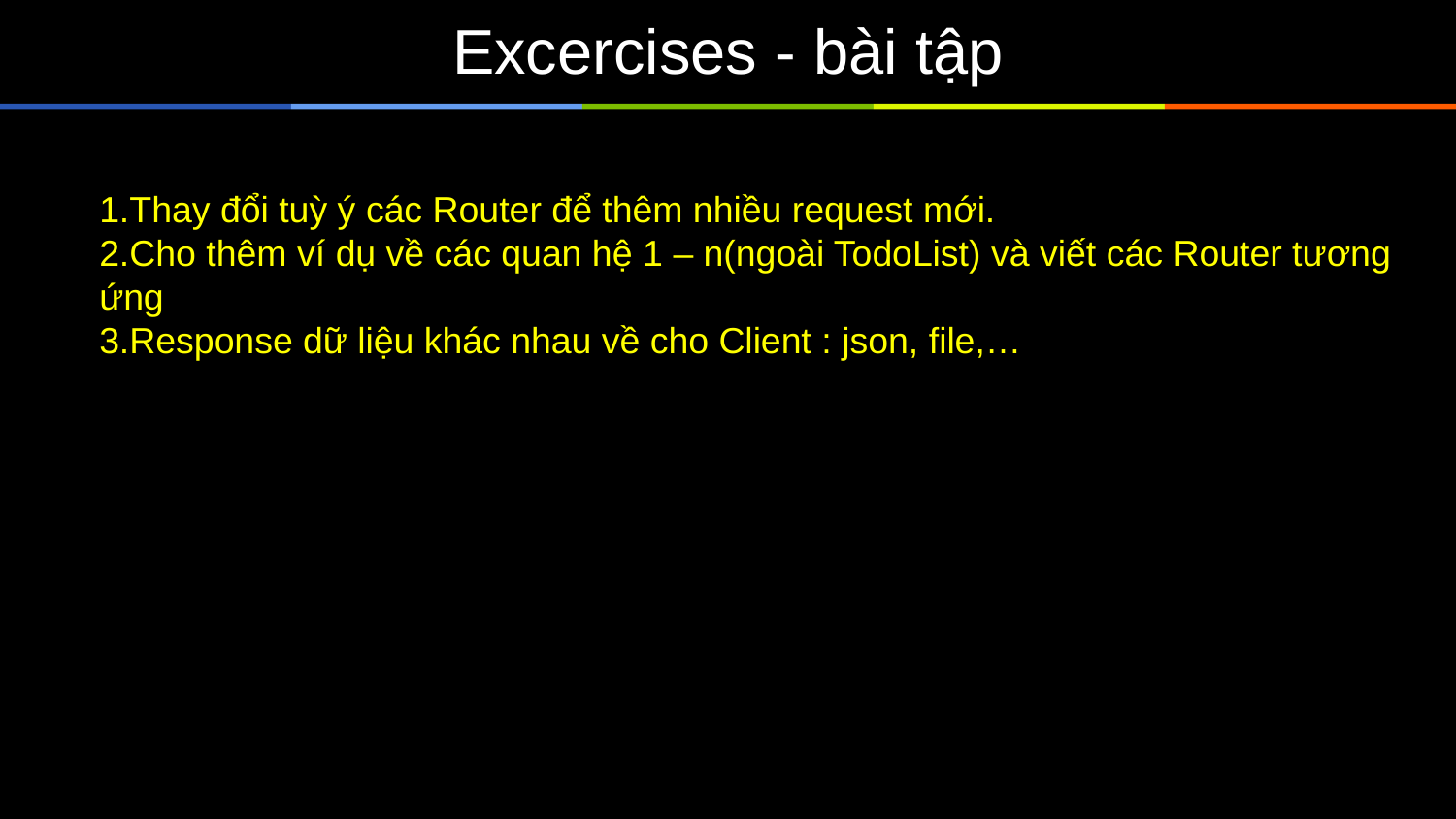

# Excercises - bài tập
1.Thay đổi tuỳ ý các Router để thêm nhiều request mới.
2.Cho thêm ví dụ về các quan hệ 1 – n(ngoài TodoList) và viết các Router tương ứng
3.Response dữ liệu khác nhau về cho Client : json, file,…